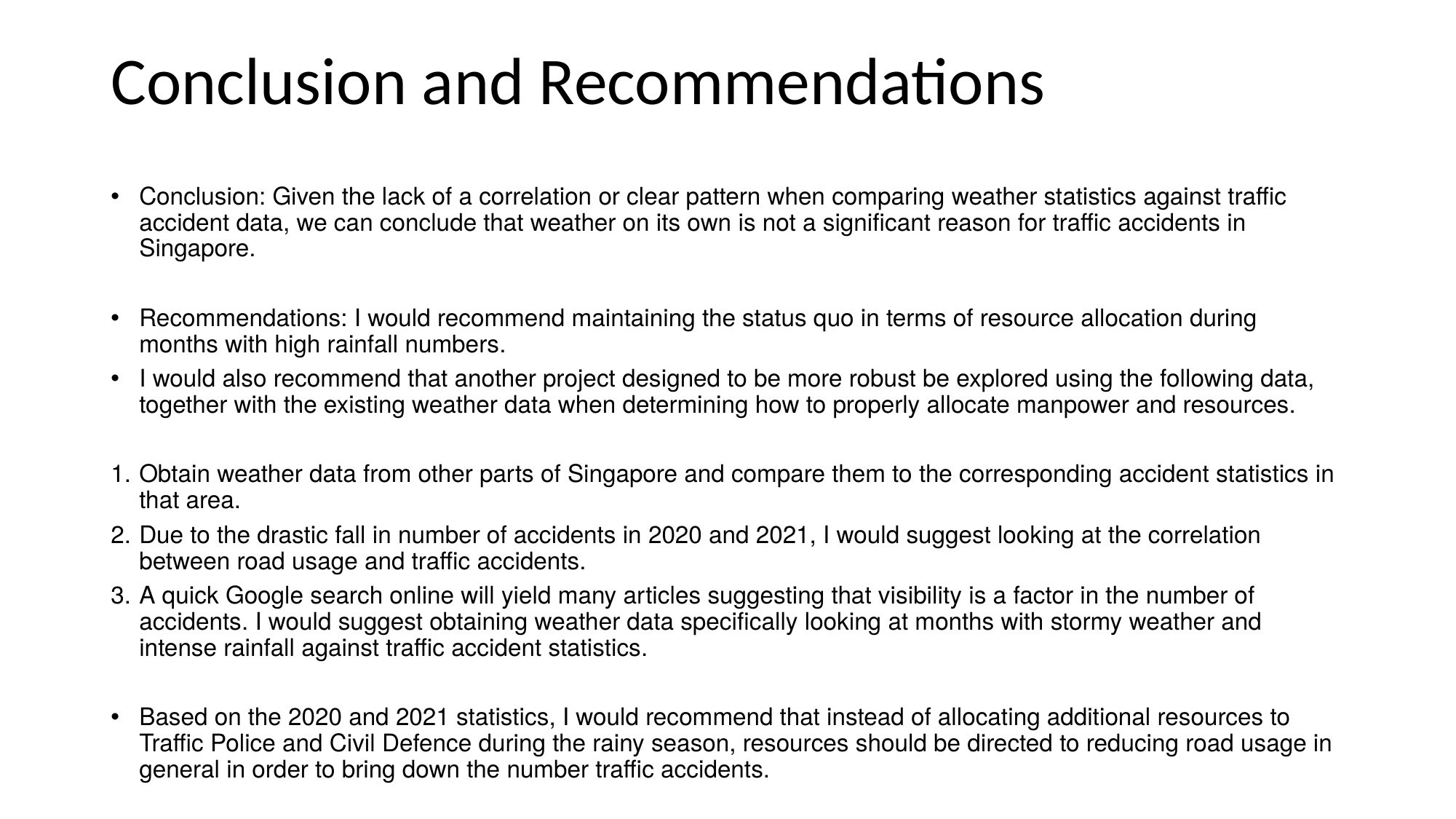

# Conclusion and Recommendations
Conclusion: Given the lack of a correlation or clear pattern when comparing weather statistics against traffic accident data, we can conclude that weather on its own is not a significant reason for traffic accidents in Singapore.

Recommendations: I would recommend maintaining the status quo in terms of resource allocation during months with high rainfall numbers.
I would also recommend that another project designed to be more robust be explored using the following data, together with the existing weather data when determining how to properly allocate manpower and resources.

Obtain weather data from other parts of Singapore and compare them to the corresponding accident statistics in that area.
Due to the drastic fall in number of accidents in 2020 and 2021, I would suggest looking at the correlation between road usage and traffic accidents.
A quick Google search online will yield many articles suggesting that visibility is a factor in the number of accidents. I would suggest obtaining weather data specifically looking at months with stormy weather and intense rainfall against traffic accident statistics.

Based on the 2020 and 2021 statistics, I would recommend that instead of allocating additional resources to Traffic Police and Civil Defence during the rainy season, resources should be directed to reducing road usage in general in order to bring down the number traffic accidents.